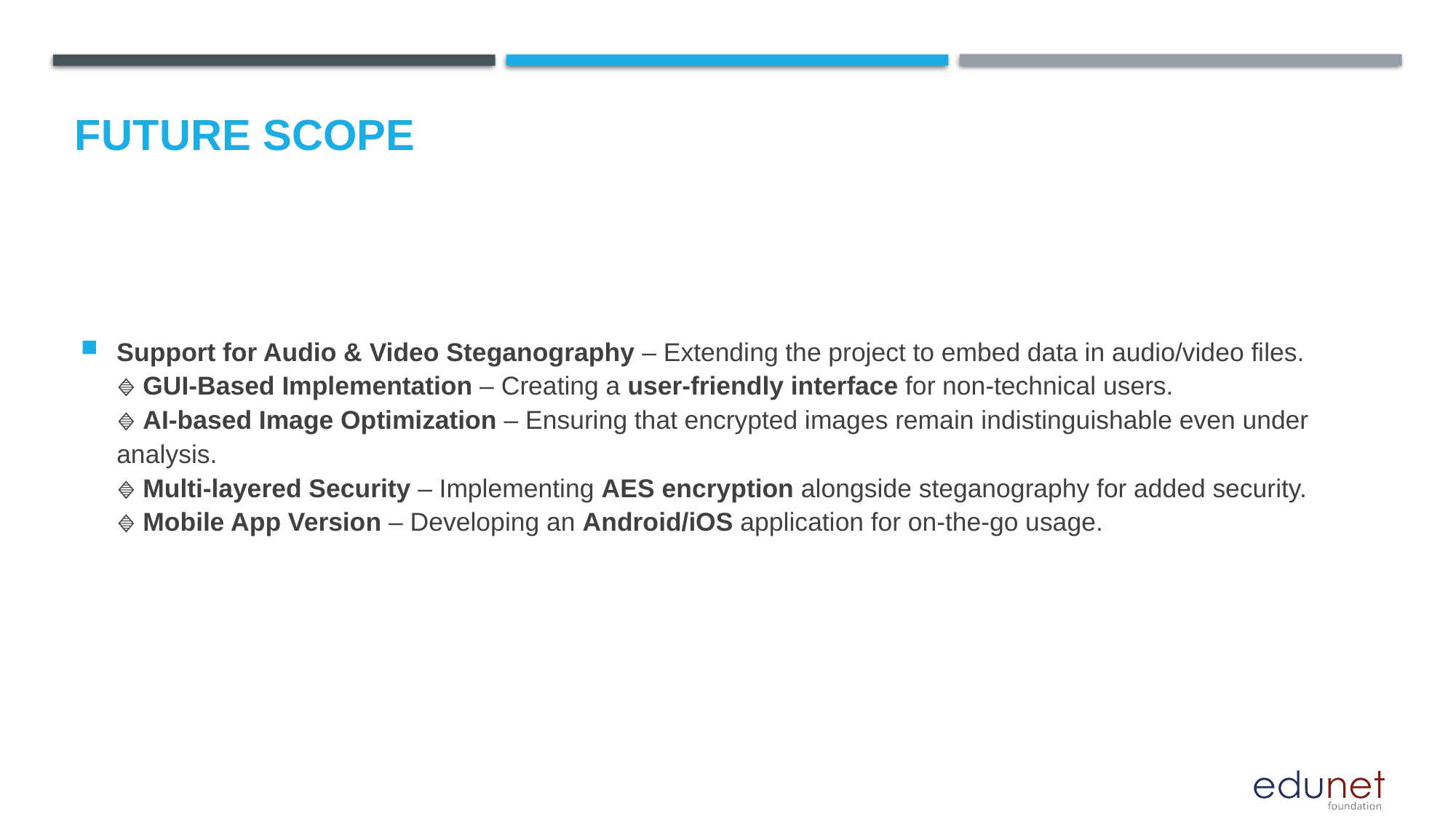

Future scope
Support for Audio & Video Steganography – Extending the project to embed data in audio/video files.
🔹 GUI-Based Implementation – Creating a user-friendly interface for non-technical users.
🔹 AI-based Image Optimization – Ensuring that encrypted images remain indistinguishable even under analysis.
🔹 Multi-layered Security – Implementing AES encryption alongside steganography for added security.
🔹 Mobile App Version – Developing an Android/iOS application for on-the-go usage.